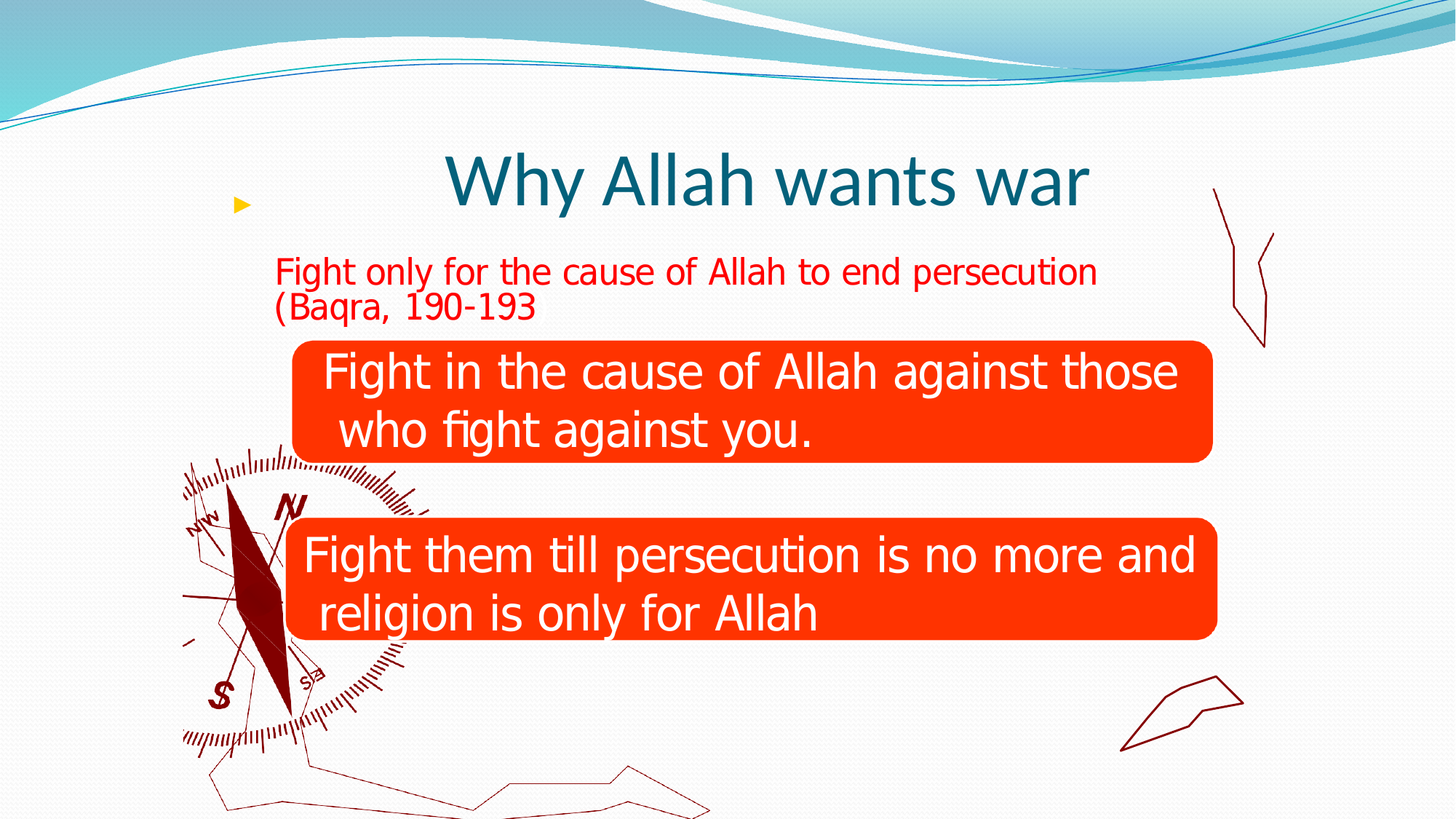

# Why Allah wants war
►

Fight only for the cause of Allah to end persecution  (Baqra, 190-193)
Fight in the cause of Allah against those  who fight against you.

Fight them till persecution is no more and  religion is only for Allah